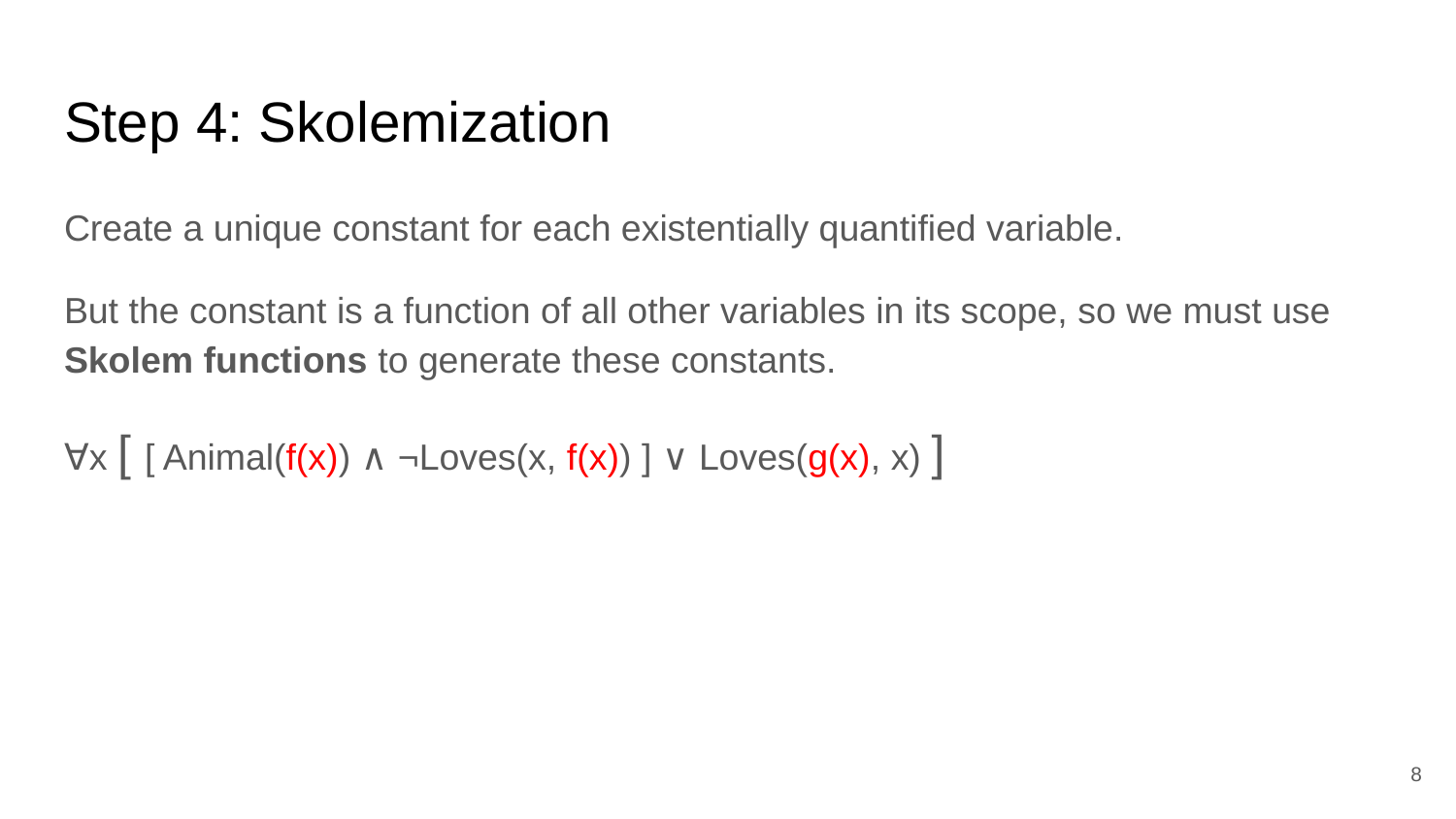

# Step 4: Skolemization
Create a unique constant for each existentially quantified variable.
But the constant is a function of all other variables in its scope, so we must use Skolem functions to generate these constants.
∀x [ [ Animal(f(x)) ∧ ¬Loves(x, f(x)) ] ∨ Loves(g(x), x) ]

8